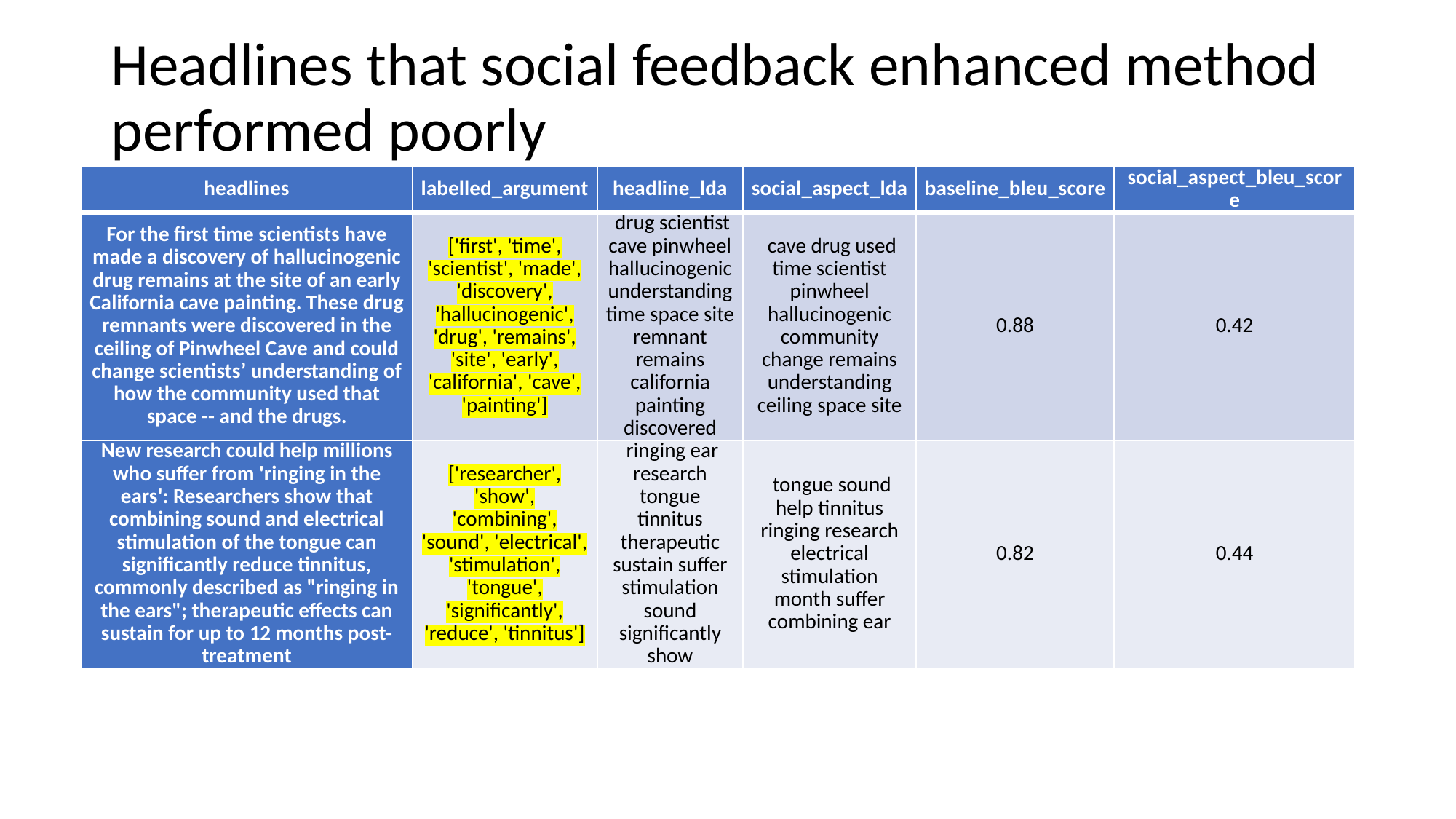

# Headlines that social feedback enhanced method performed poorly
| headlines | labelled\_argument | headline\_lda | social\_aspect\_lda | baseline\_bleu\_score | social\_aspect\_bleu\_score |
| --- | --- | --- | --- | --- | --- |
| For the first time scientists have made a discovery of hallucinogenic drug remains at the site of an early California cave painting. These drug remnants were discovered in the ceiling of Pinwheel Cave and could change scientists’ understanding of how the community used that space -- and the drugs. | ['first', 'time', 'scientist', 'made', 'discovery', 'hallucinogenic', 'drug', 'remains', 'site', 'early', 'california', 'cave', 'painting'] | drug scientist cave pinwheel hallucinogenic understanding time space site remnant remains california painting discovered | cave drug used time scientist pinwheel hallucinogenic community change remains understanding ceiling space site | 0.88 | 0.42 |
| New research could help millions who suffer from 'ringing in the ears': Researchers show that combining sound and electrical stimulation of the tongue can significantly reduce tinnitus, commonly described as "ringing in the ears"; therapeutic effects can sustain for up to 12 months post-treatment | ['researcher', 'show', 'combining', 'sound', 'electrical', 'stimulation', 'tongue', 'significantly', 'reduce', 'tinnitus'] | ringing ear research tongue tinnitus therapeutic sustain suffer stimulation sound significantly show | tongue sound help tinnitus ringing research electrical stimulation month suffer combining ear | 0.82 | 0.44 |